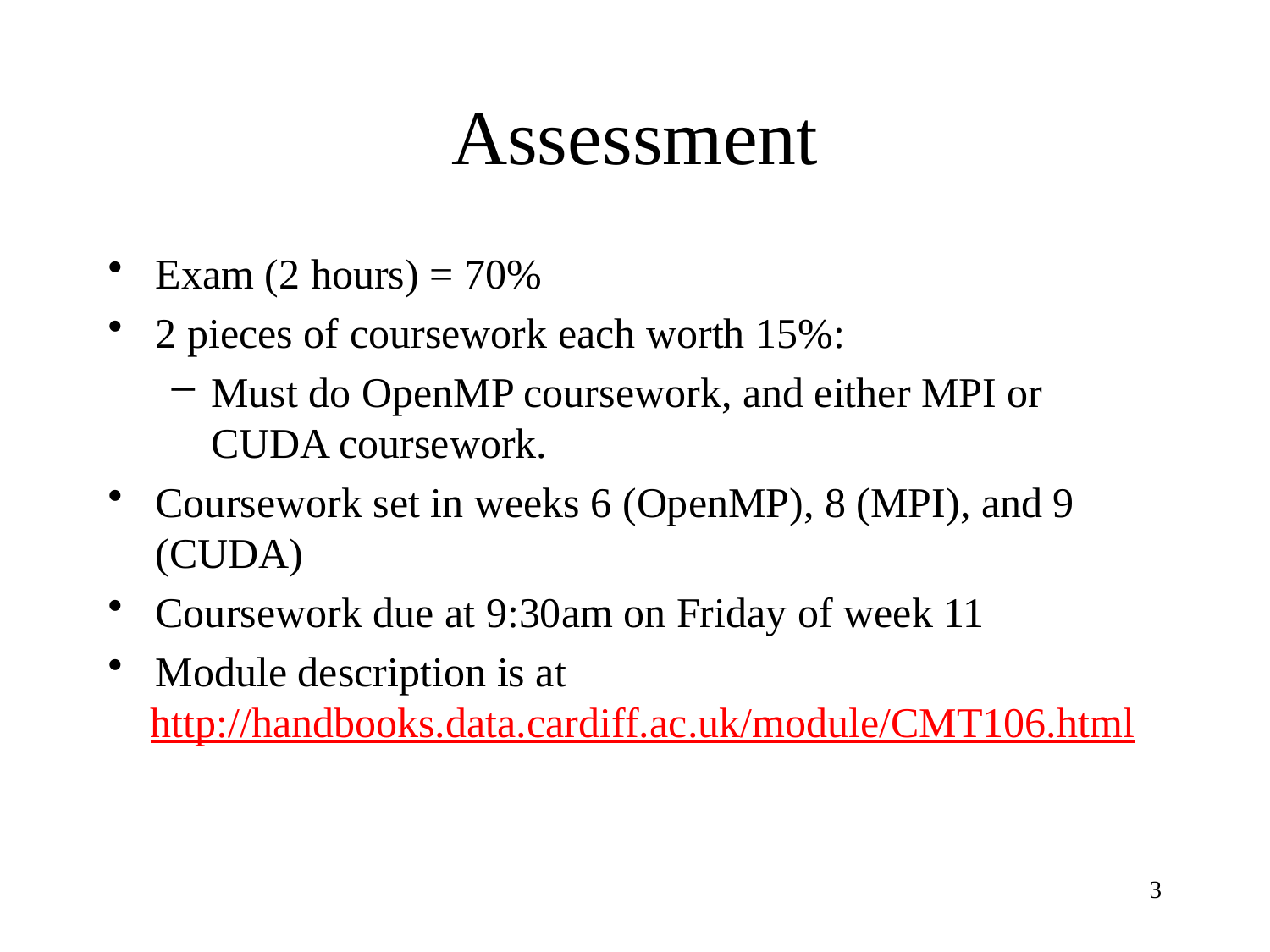

# Assessment
Exam (2 hours) = 70%
2 pieces of coursework each worth 15%:
Must do OpenMP coursework, and either MPI or CUDA coursework.
Coursework set in weeks 6 (OpenMP), 8 (MPI), and 9 (CUDA)
Coursework due at 9:30am on Friday of week 11
Module description is at
    http://handbooks.data.cardiff.ac.uk/module/CMT106.html
3